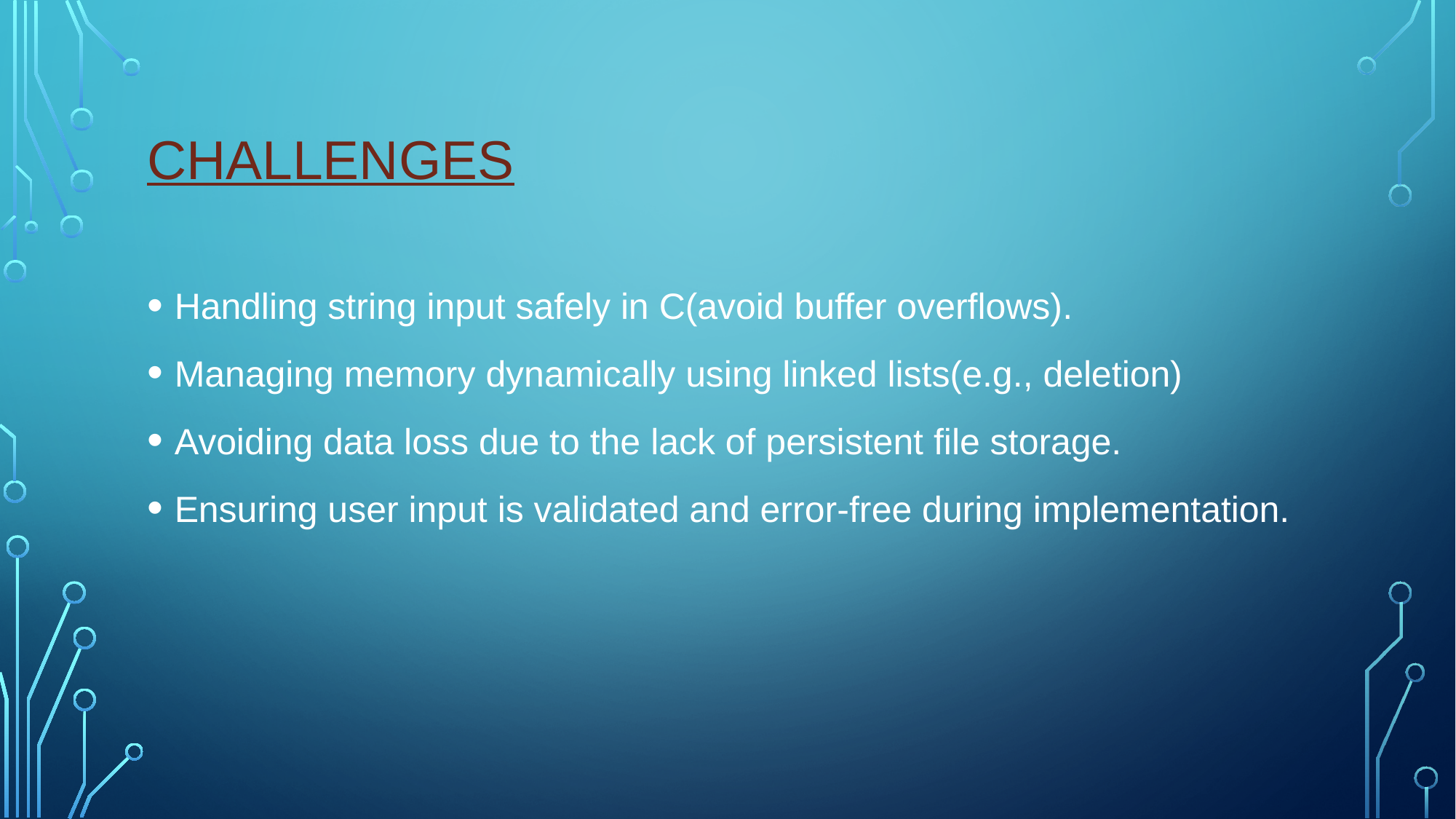

# Challenges
Handling string input safely in C(avoid buffer overflows).
Managing memory dynamically using linked lists(e.g., deletion)
Avoiding data loss due to the lack of persistent file storage.
Ensuring user input is validated and error-free during implementation.